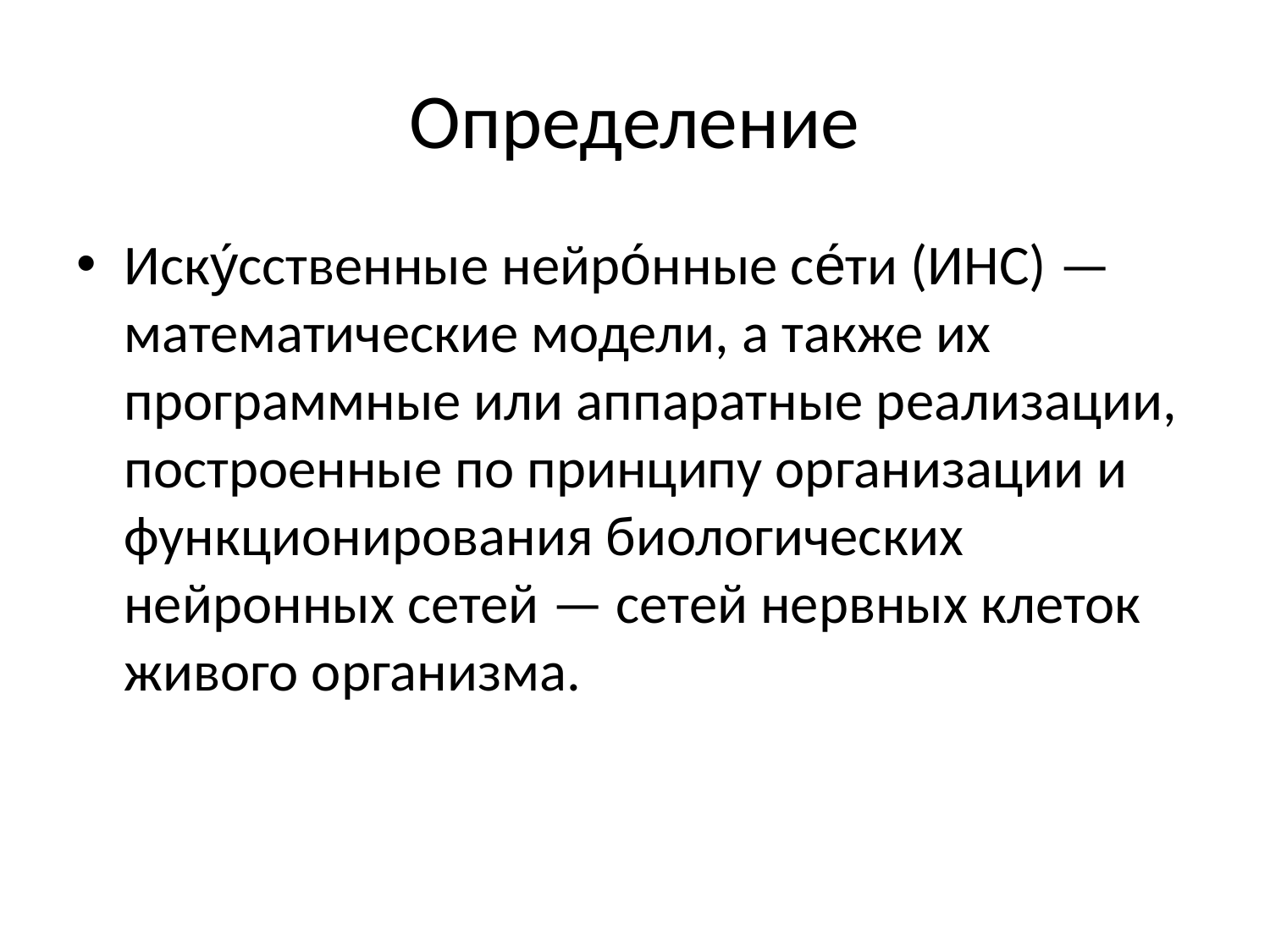

# Определение
Иску́сственные нейро́нные се́ти (ИНС) — математические модели, а также их программные или аппаратные реализации, построенные по принципу организации и функционирования биологических нейронных сетей — сетей нервных клеток живого организма.